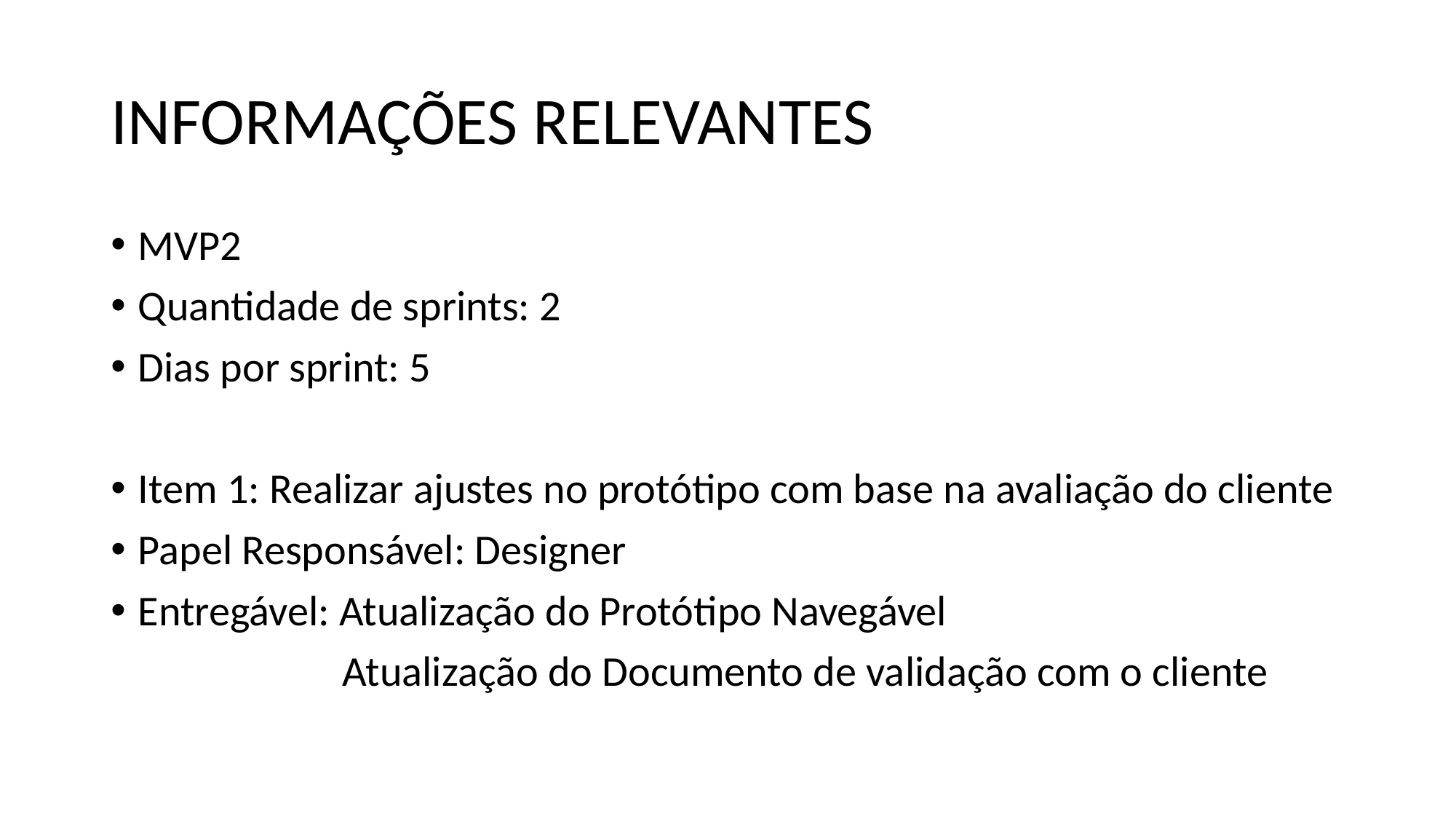

# INFORMAÇÕES RELEVANTES
MVP2
Quantidade de sprints: 2
Dias por sprint: 5

Item 1: Realizar ajustes no protótipo com base na avaliação do cliente
Papel Responsável: Designer
Entregável: Atualização do Protótipo Navegável
                        Atualização do Documento de validação com o cliente